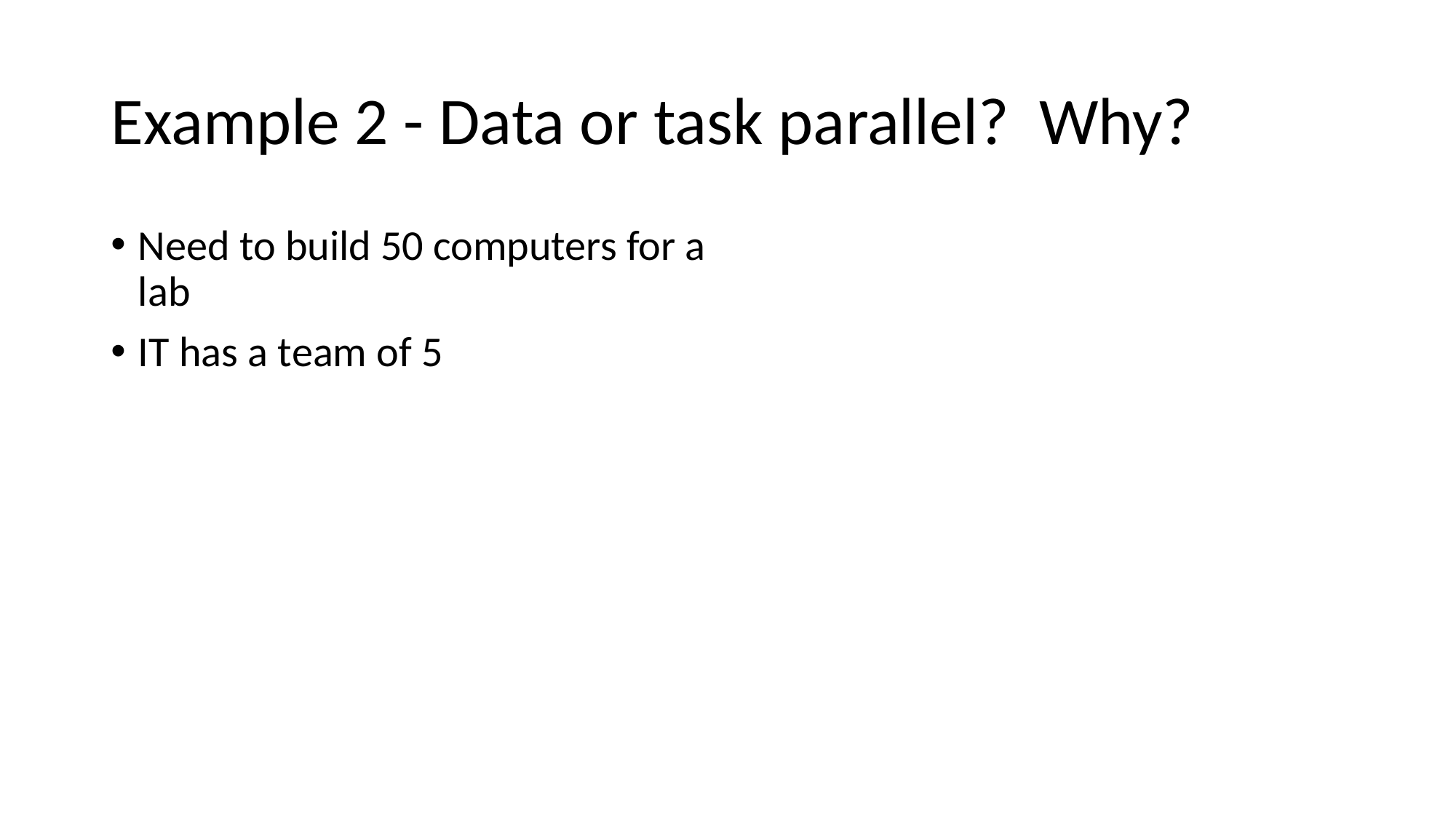

# Example 2 - Data or task parallel?  Why?
Need to build 50 computers for a lab
IT has a team of 5